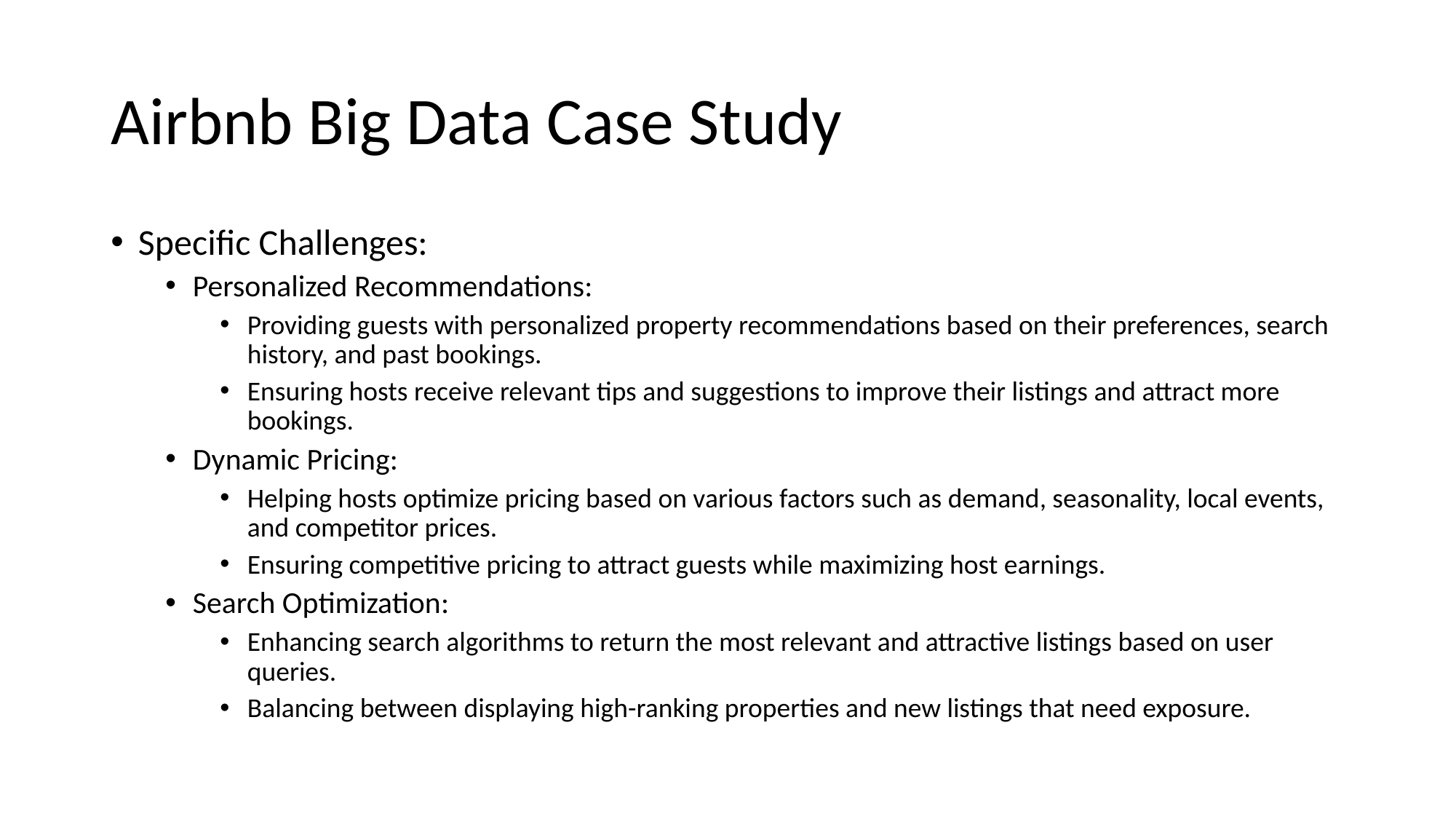

# Airbnb Big Data Case Study
Specific Challenges:
Personalized Recommendations:
Providing guests with personalized property recommendations based on their preferences, search history, and past bookings.
Ensuring hosts receive relevant tips and suggestions to improve their listings and attract more bookings.
Dynamic Pricing:
Helping hosts optimize pricing based on various factors such as demand, seasonality, local events, and competitor prices.
Ensuring competitive pricing to attract guests while maximizing host earnings.
Search Optimization:
Enhancing search algorithms to return the most relevant and attractive listings based on user queries.
Balancing between displaying high-ranking properties and new listings that need exposure.